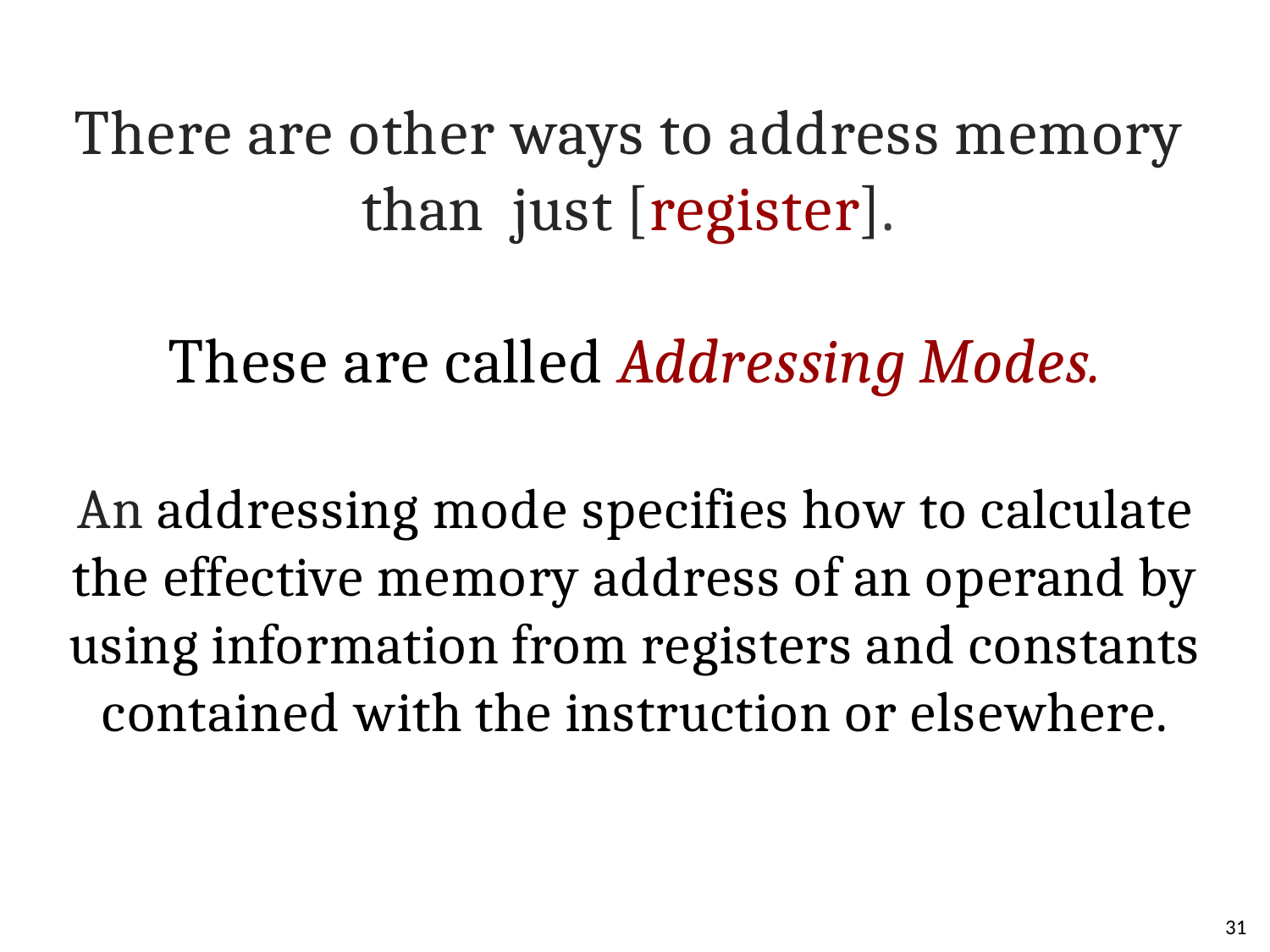

There are other ways to address memory
than  just [register].
These are called Addressing Modes.
An addressing mode specifies how to calculate the effective memory address of an operand by using information from registers and constants contained with the instruction or elsewhere.
31